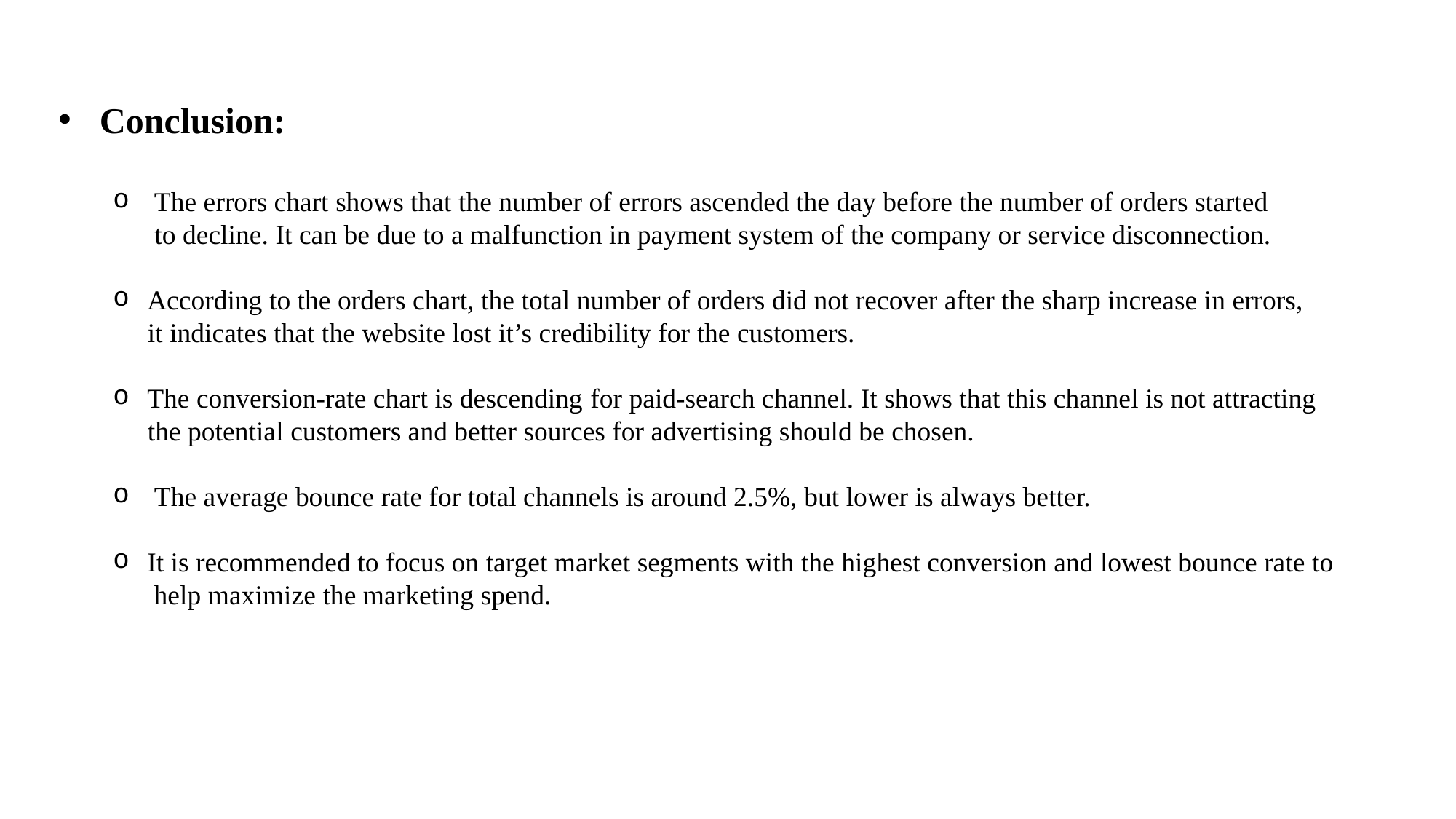

Conclusion:

The errors chart shows that the number of errors ascended the day before the number of orders started
      to decline. It can be due to a malfunction in payment system of the company or service disconnection.

According to the orders chart, the total number of orders did not recover after the sharp increase in errors,
     it indicates that the website lost it’s credibility for the customers.

The conversion-rate chart is descending for paid-search channel. It shows that this channel is not attracting
     the potential customers and better sources for advertising should be chosen.

 The average bounce rate for total channels is around 2.5%, but lower is always better.

It is recommended to focus on target market segments with the highest conversion and lowest bounce rate to
 help maximize the marketing spend.